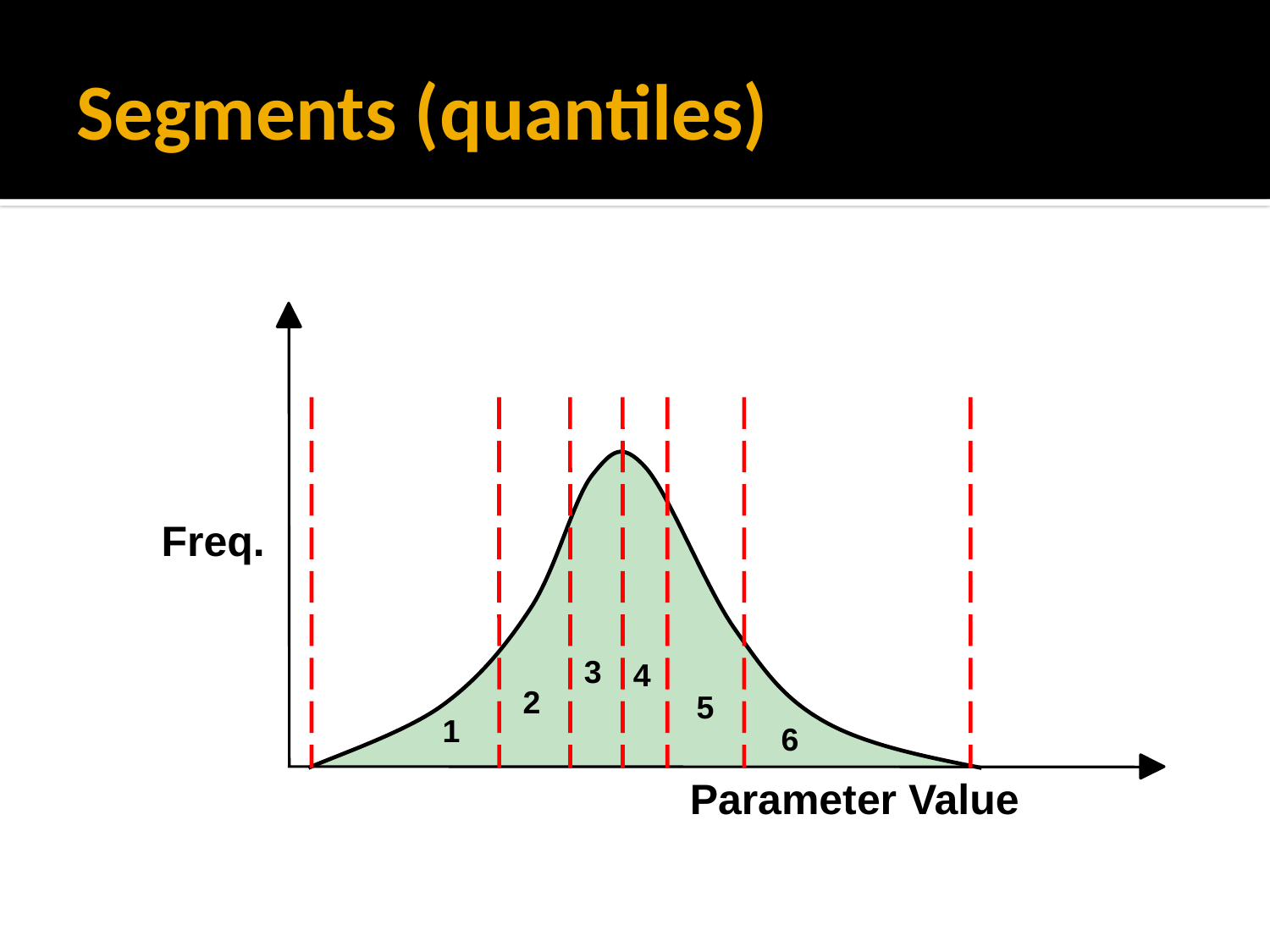

# Segments (quantiles)

Freq.
3
4
2
5
1
6

Parameter Value